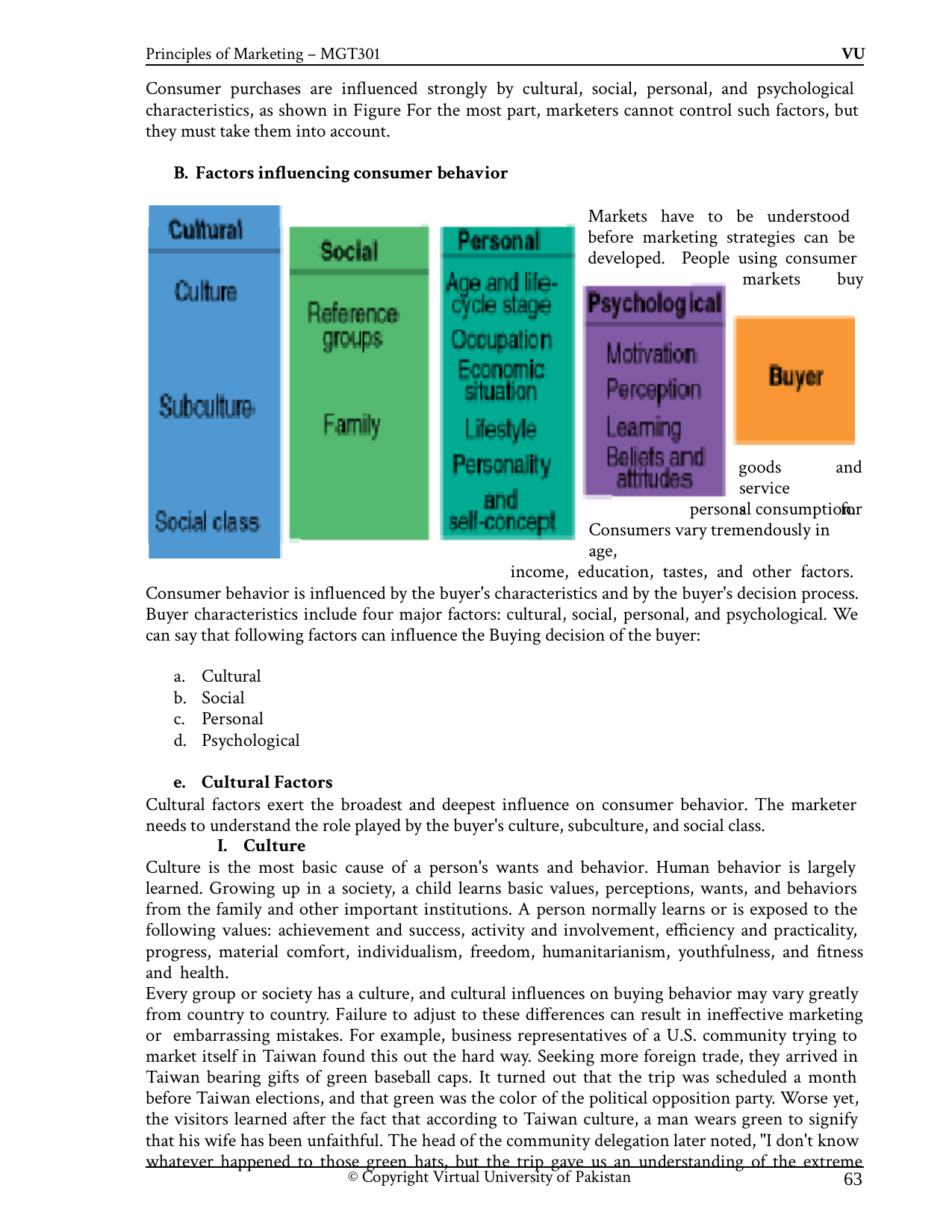

Principles of Marketing – MGT301	VU
Consumer purchases are influenced strongly by cultural, social, personal, and psychological  characteristics, as shown in Figure For the most part, marketers cannot control such factors, but  they must take them into account.

B.  Factors influencing consumer behavior

Markets have to be understood  before marketing strategies can be  developed.    People  using consumer
markets	buy

goods  services
and  for
personal consumption.  Consumers vary tremendously in age,
income, education, tastes, and other factors.  Consumer behavior is influenced by the buyer's characteristics and by the buyer's decision process.  Buyer characteristics include four major factors: cultural, social, personal, and psychological. We  can say that following factors can influence the Buying decision of the buyer:

Cultural
Social
Personal
Psychological

Cultural Factors
Cultural factors exert the broadest and deepest influence on consumer behavior. The marketer  needs to understand the role played by the buyer's culture, subculture, and social class.
Culture
Culture is the most basic cause of a person's wants and behavior. Human behavior is largely  learned. Growing up in a society, a child learns basic values, perceptions, wants, and behaviors  from the family and other important institutions. A person normally learns or is exposed to the  following values: achievement and success, activity and involvement, efficiency and practicality,  progress, material comfort, individualism, freedom, humanitarianism, youthfulness, and fitness and  health.
Every group or society has a culture, and cultural influences on buying behavior may vary greatly  from country to country. Failure to adjust to these differences can result in ineffective marketing or  embarrassing mistakes. For example, business representatives of a U.S. community trying to  market itself in Taiwan found this out the hard way. Seeking more foreign trade, they arrived in  Taiwan bearing gifts of green baseball caps. It turned out that the trip was scheduled a month  before Taiwan elections, and that green was the color of the political opposition party. Worse yet,  the visitors learned after the fact that according to Taiwan culture, a man wears green to signify  that his wife has been unfaithful. The head of the community delegation later noted, "I don't know  whatever happened to those green hats, but the trip gave us an understanding of the extreme

© Copyright Virtual University of Pakistan
63